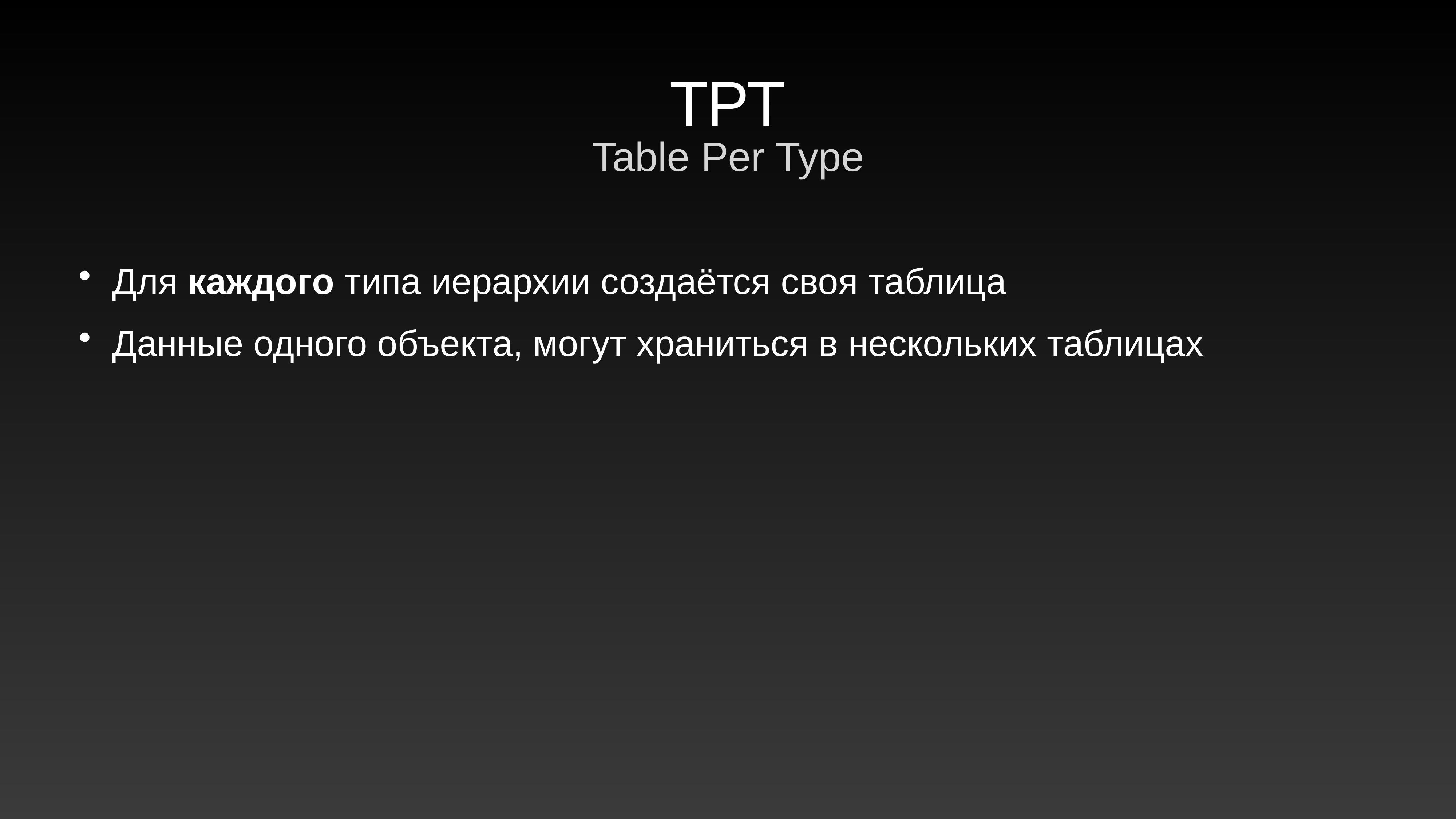

# TPT
Table Per Type
Для каждого типа иерархии создаётся своя таблица
Данные одного объекта, могут храниться в нескольких таблицах